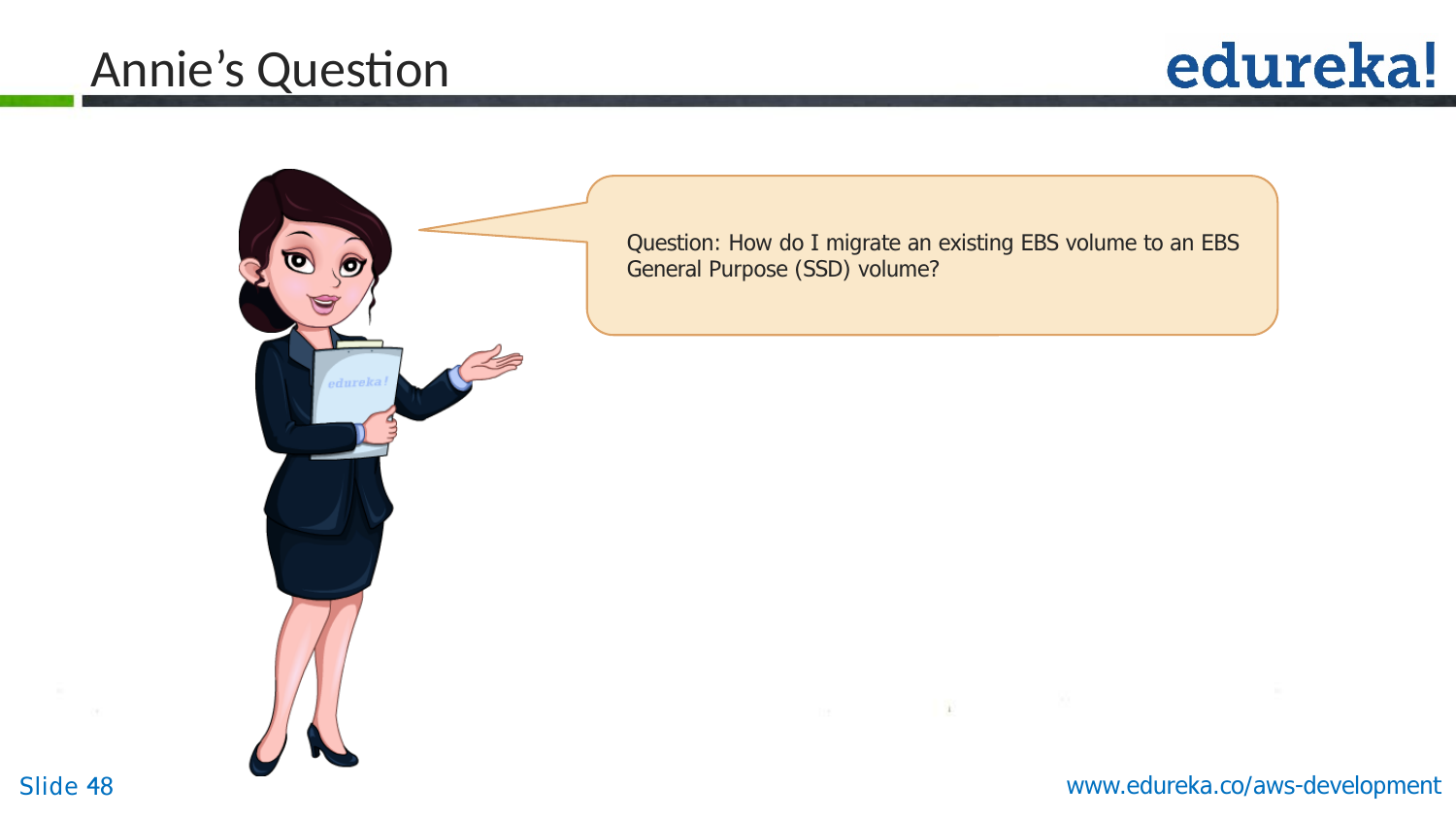

# Annie’s Question

Question: How do I migrate an existing EBS volume to an EBS General Purpose (SSD) volume?